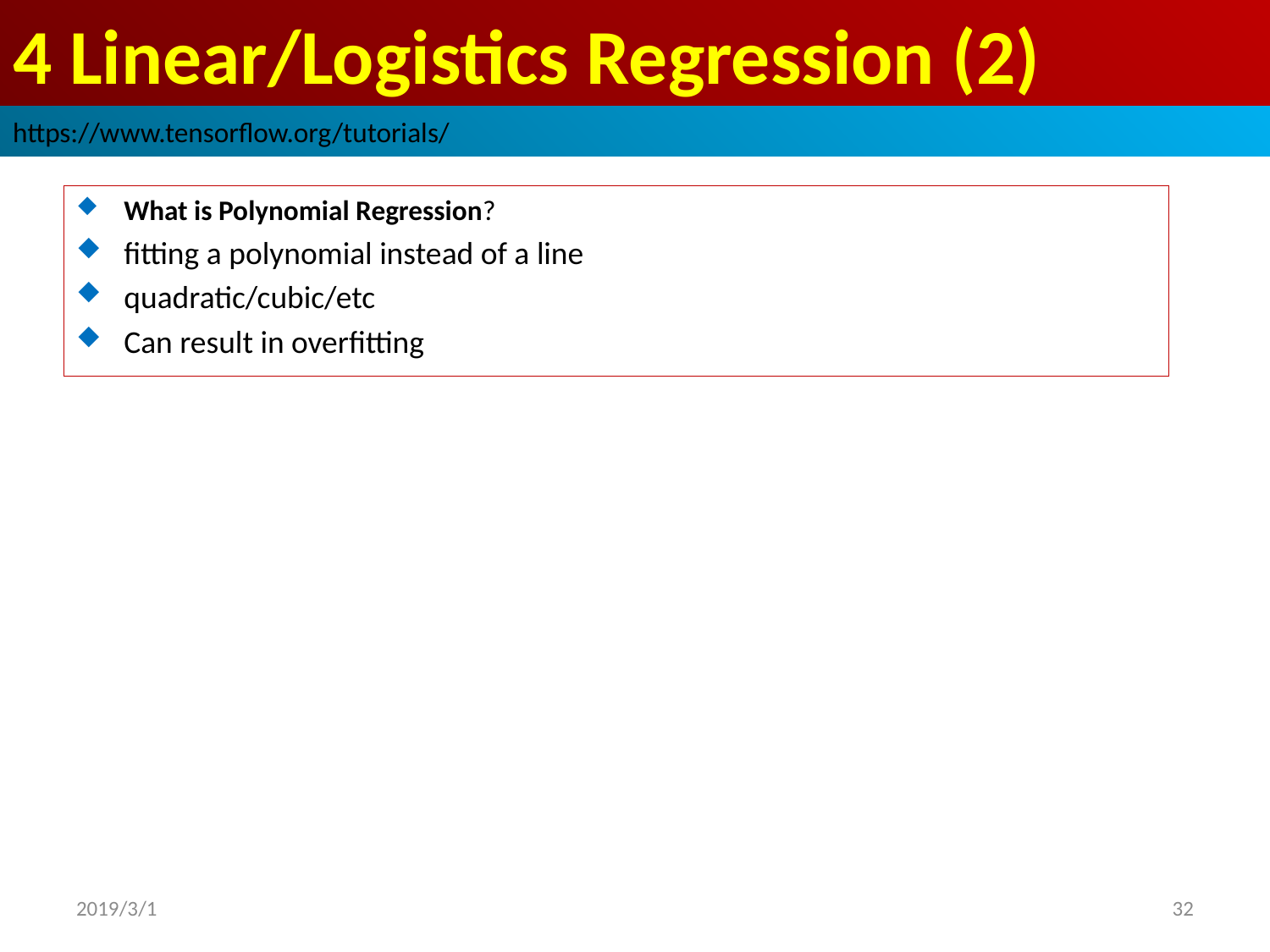

# 4 Linear/Logistics Regression (2)
https://www.tensorflow.org/tutorials/
What is Polynomial Regression?
fitting a polynomial instead of a line
quadratic/cubic/etc
Can result in overfitting

2019/3/1
32